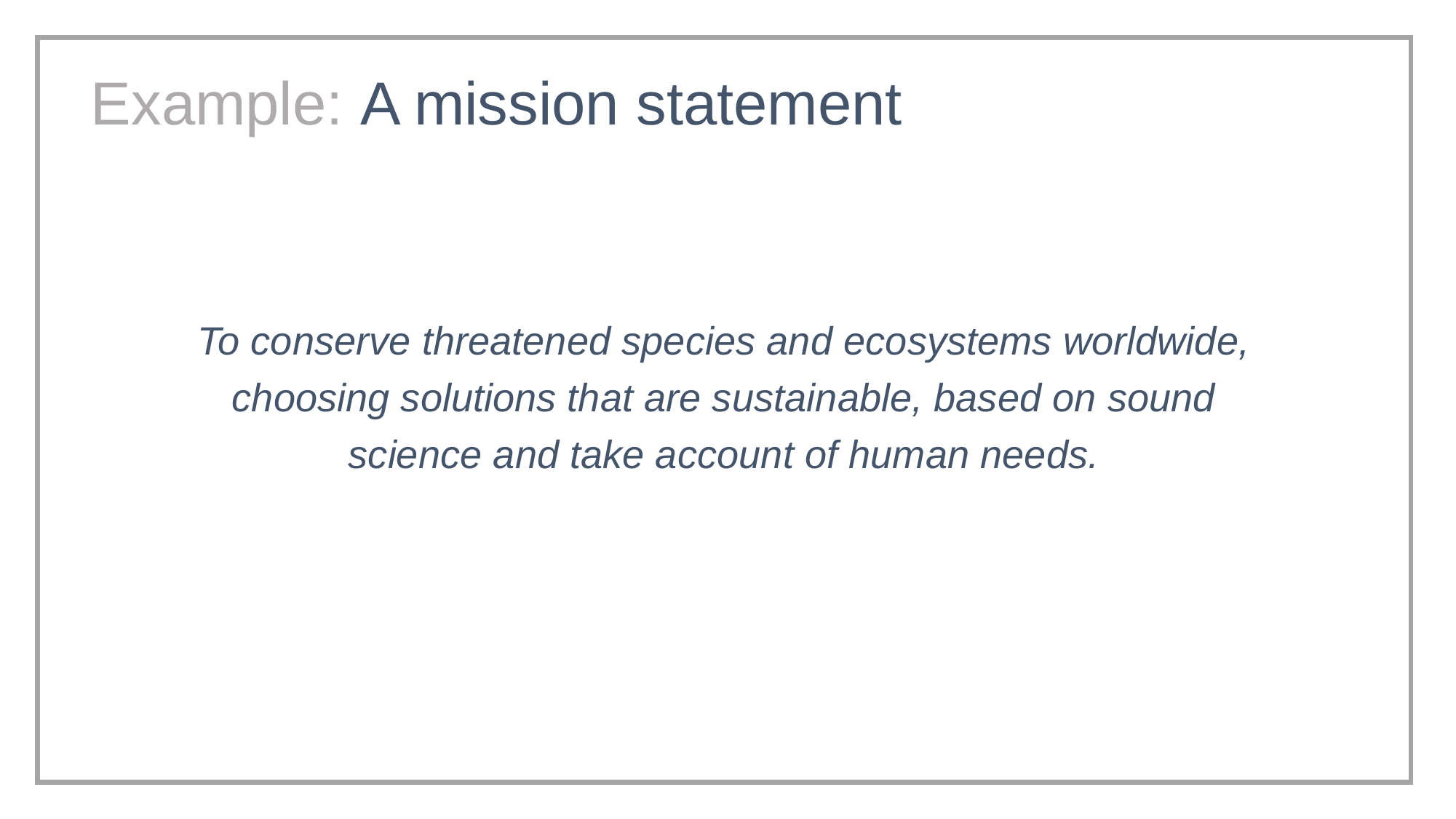

Example: A mission statement

To conserve threatened species and ecosystems worldwide, choosing solutions that are sustainable, based on sound science and take account of human needs.